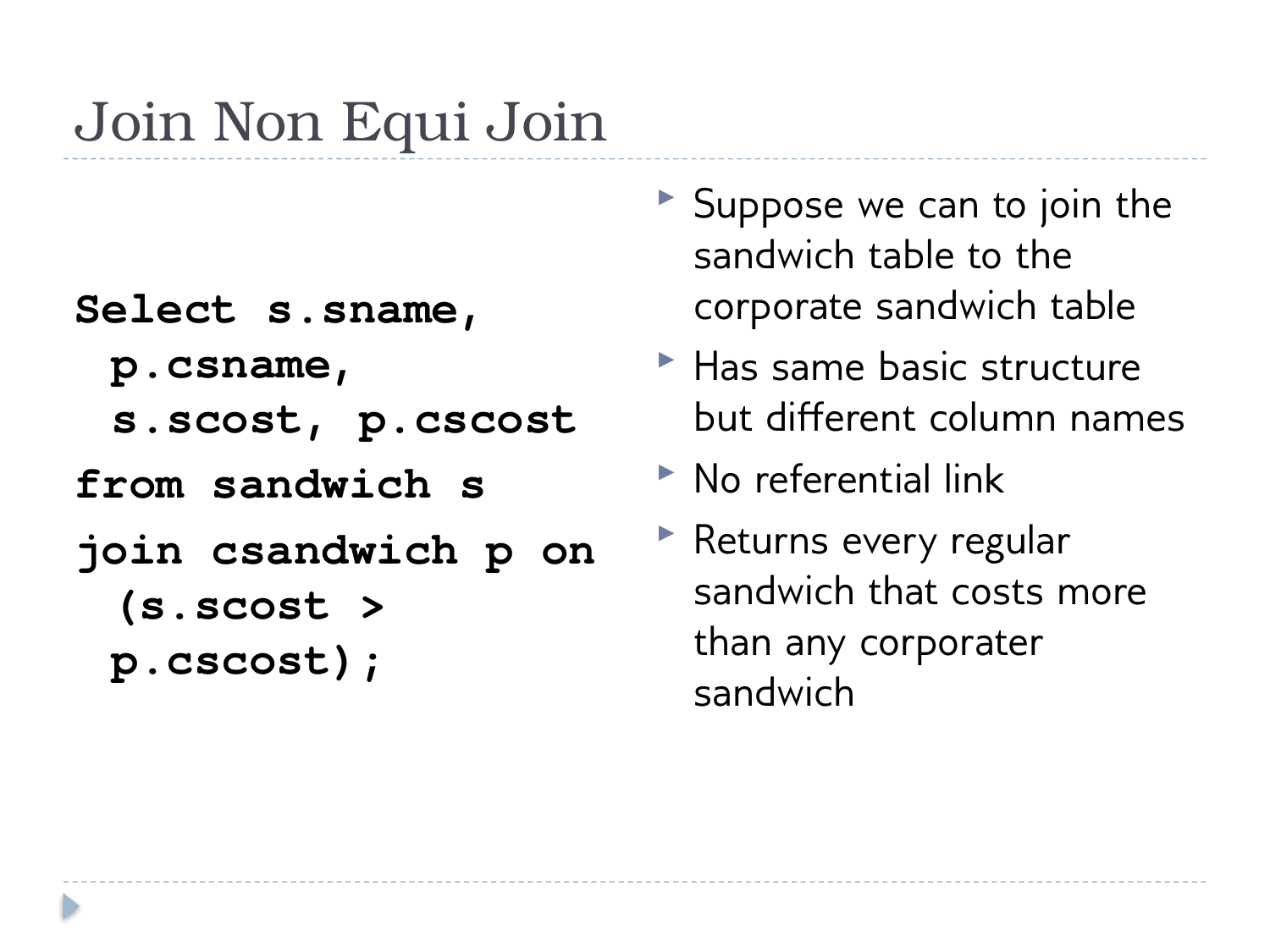

# Join Non Equi Join
Suppose we can to join the sandwich table to the corporate sandwich table
Has same basic structure but different column names
No referential link
Returns every regular sandwich that costs more than any corporater sandwich

Select s.sname, p.csname, s.scost, p.cscost
from sandwich s
join csandwich p on (s.scost > p.cscost);